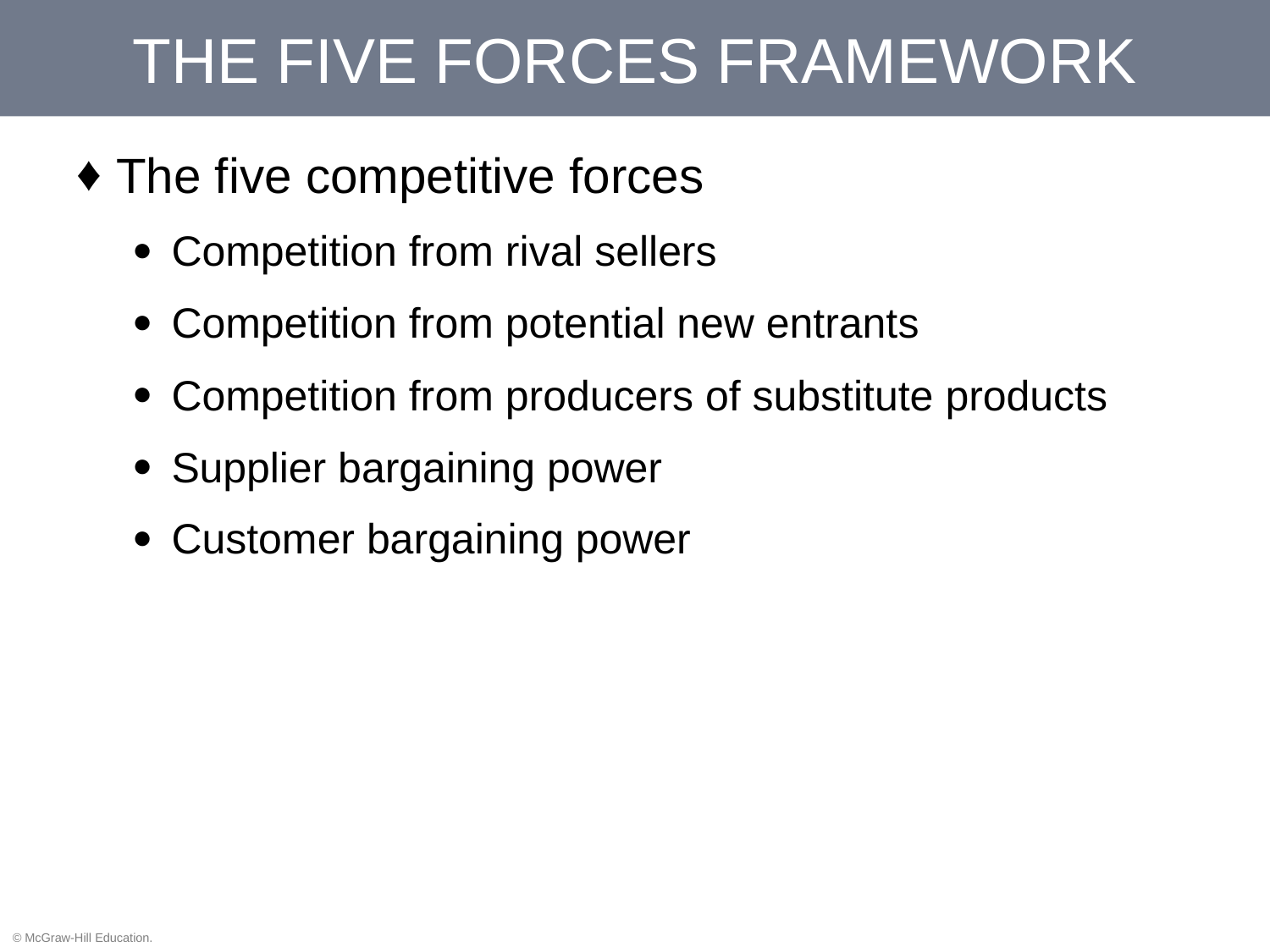

# THE FIVE FORCES FRAMEWORK
The five competitive forces
Competition from rival sellers
Competition from potential new entrants
Competition from producers of substitute products
Supplier bargaining power
Customer bargaining power